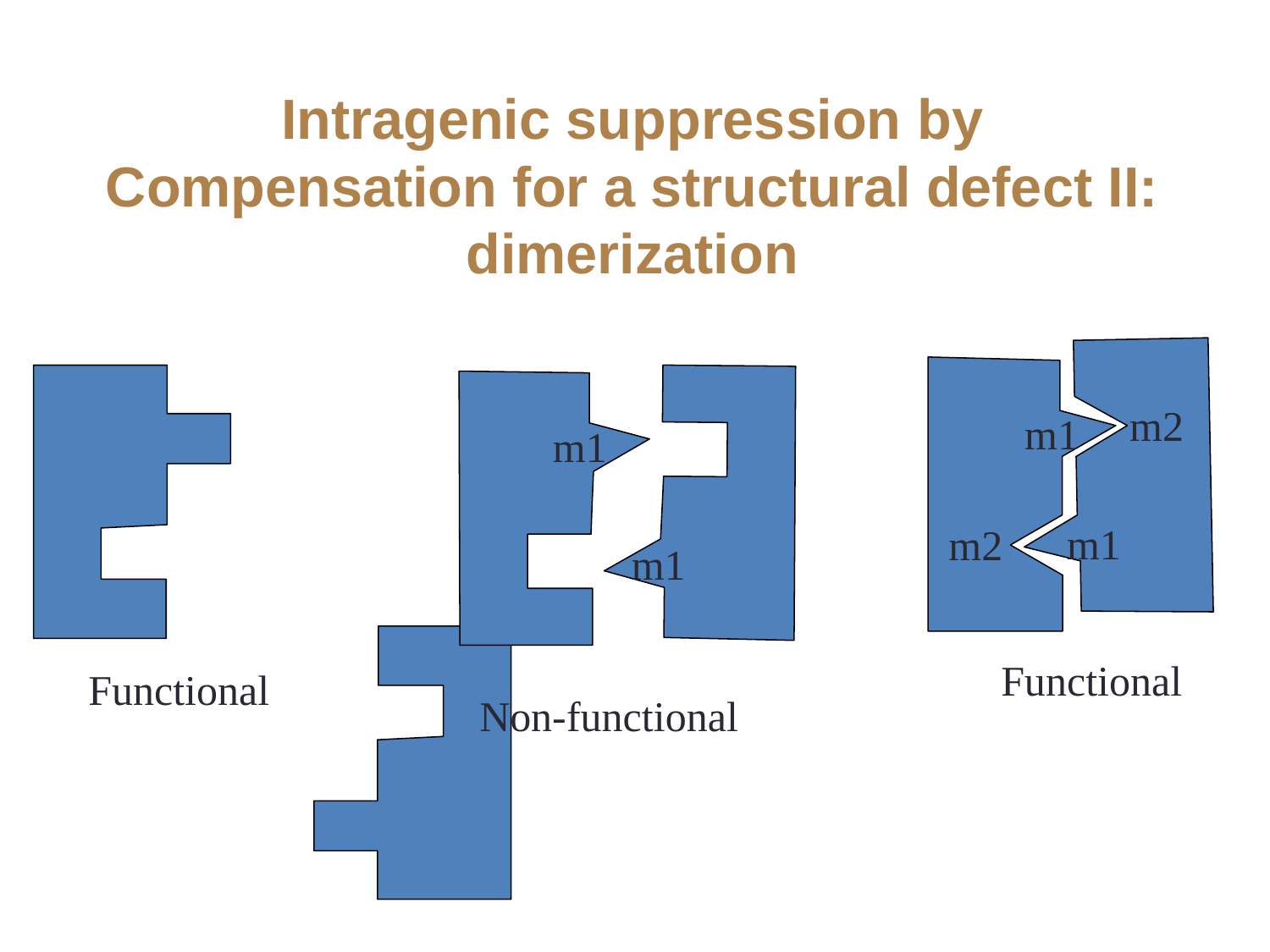

Intragenic suppression by
Compensation for a structural defect II: dimerization

m2
m1
m1
m1
m2
m1

Functional
Functional
Non-functional